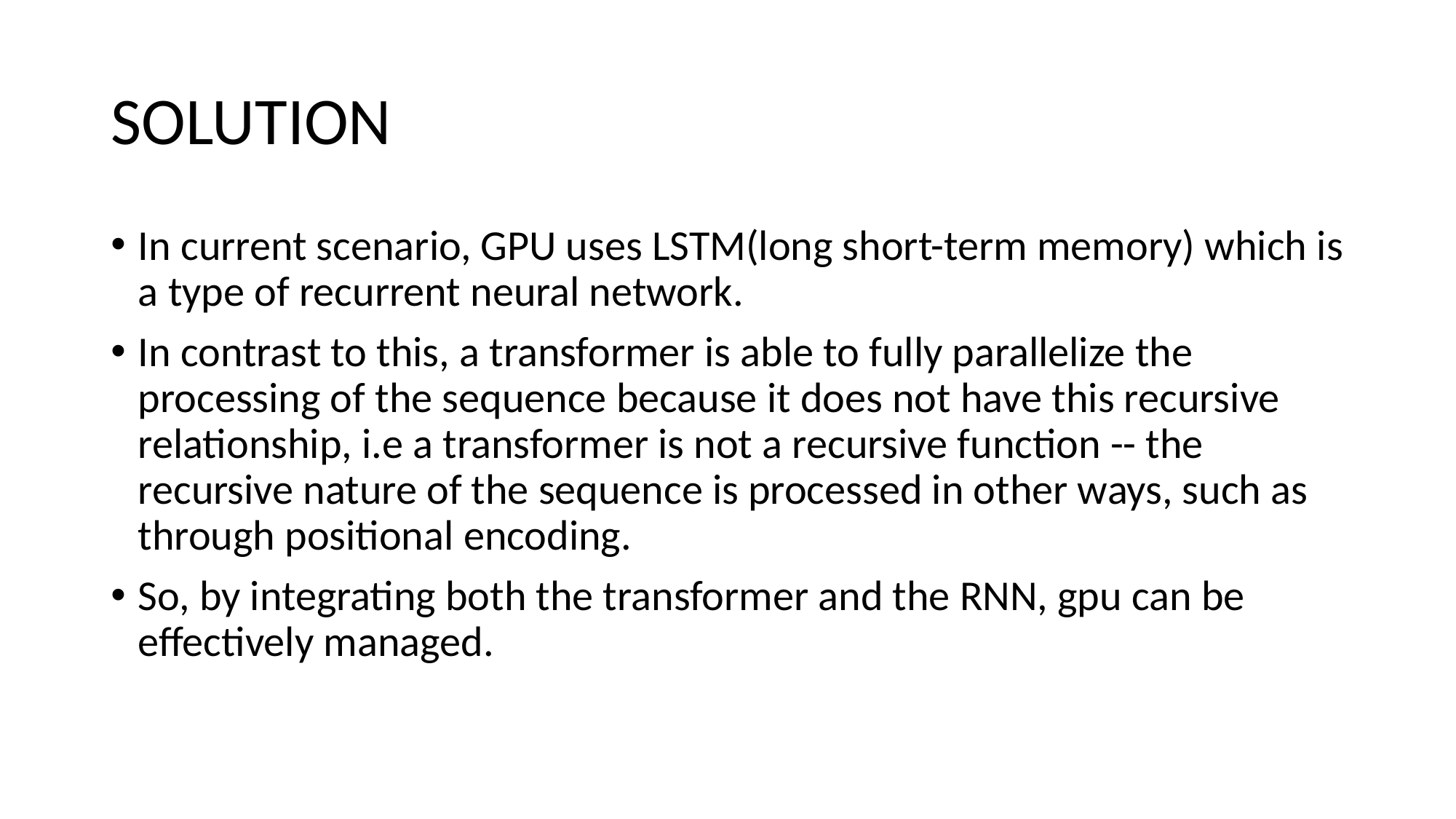

# SOLUTION
In current scenario, GPU uses LSTM(long short-term memory) which is a type of recurrent neural network.
In contrast to this, a transformer is able to fully parallelize the processing of the sequence because it does not have this recursive relationship, i.e a transformer is not a recursive function -- the recursive nature of the sequence is processed in other ways, such as through positional encoding.
So, by integrating both the transformer and the RNN, gpu can be effectively managed.